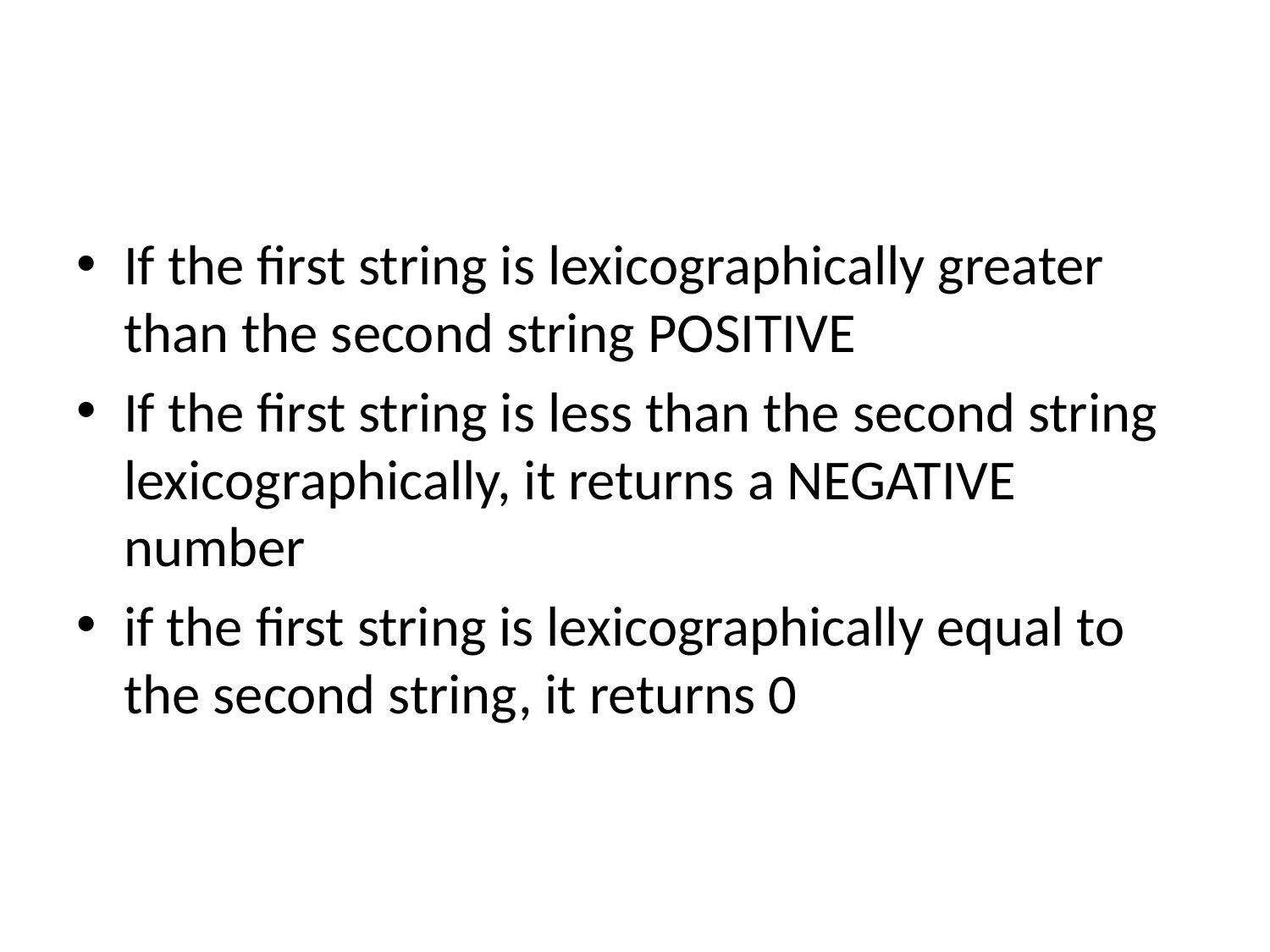

#
If the first string is lexicographically greater than the second string POSITIVE
If the first string is less than the second string lexicographically, it returns a NEGATIVE number
if the first string is lexicographically equal to the second string, it returns 0